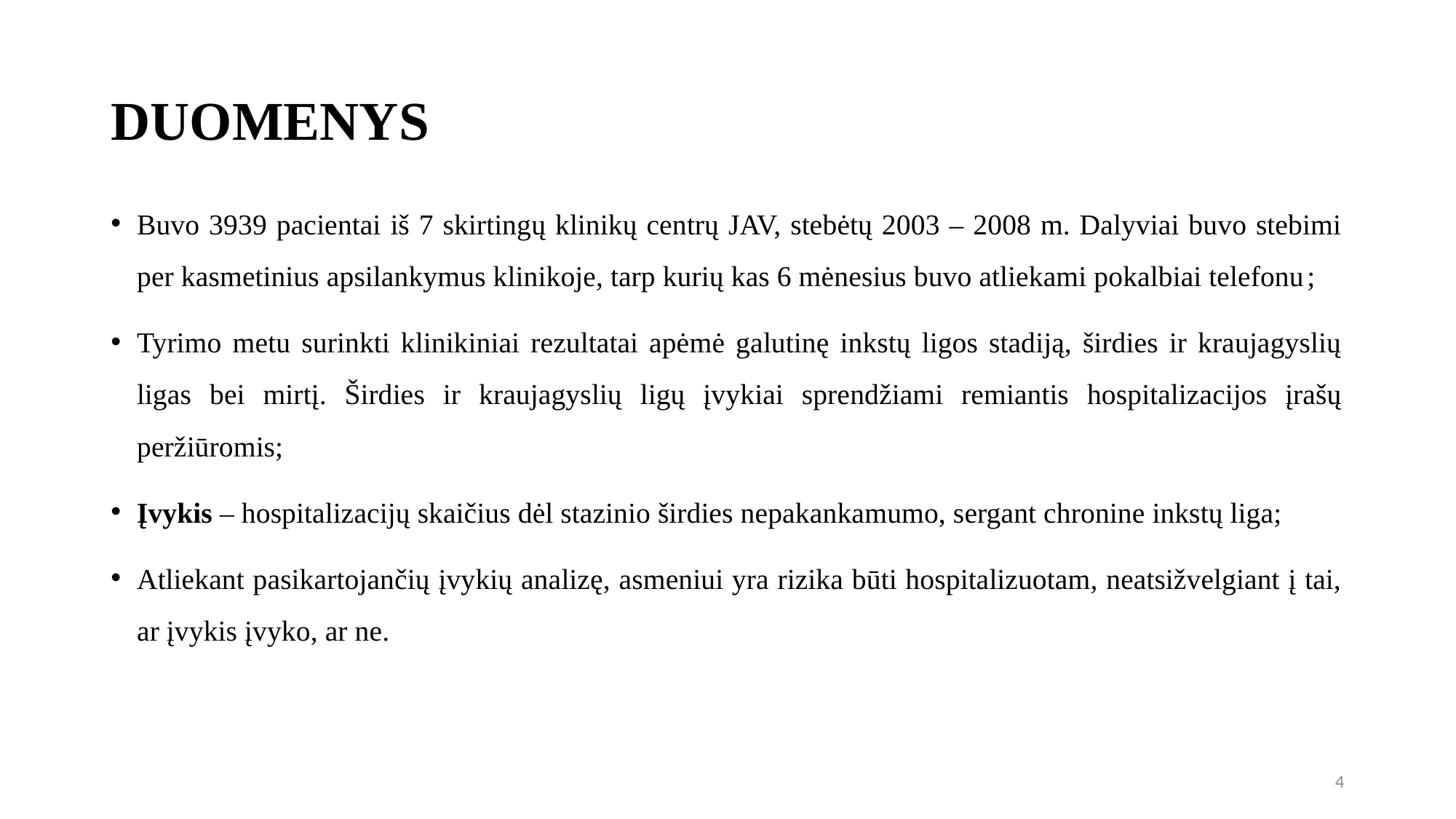

# DUOMENYS
Buvo 3939 pacientai iš 7 skirtingų klinikų centrų JAV, stebėtų 2003 – 2008 m. Dalyviai buvo stebimi per kasmetinius apsilankymus klinikoje, tarp kurių kas 6 mėnesius buvo atliekami pokalbiai telefonu;
Tyrimo metu surinkti klinikiniai rezultatai apėmė galutinę inkstų ligos stadiją, širdies ir kraujagyslių ligas bei mirtį. Širdies ir kraujagyslių ligų įvykiai sprendžiami remiantis hospitalizacijos įrašų peržiūromis;
Įvykis – hospitalizacijų skaičius dėl stazinio širdies nepakankamumo, sergant chronine inkstų liga;
Atliekant pasikartojančių įvykių analizę, asmeniui yra rizika būti hospitalizuotam, neatsižvelgiant į tai, ar įvykis įvyko, ar ne.
4